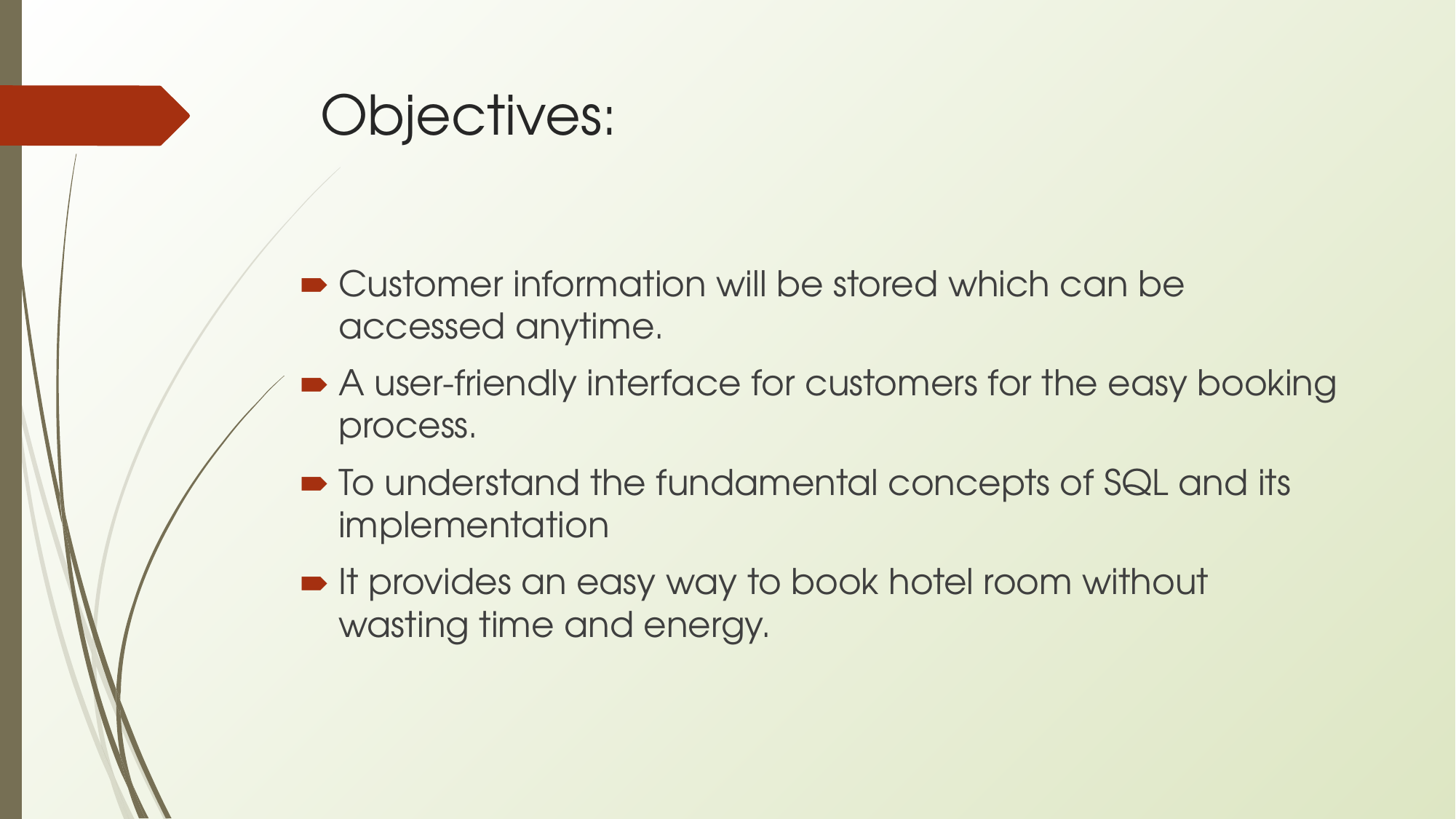

# Objectives:

Customer information will be stored which can be accessed anytime.
A user-friendly interface for customers for the easy booking process.
To understand the fundamental concepts of SQL and its implementation
It provides an easy way to book hotel room without wasting time and energy.